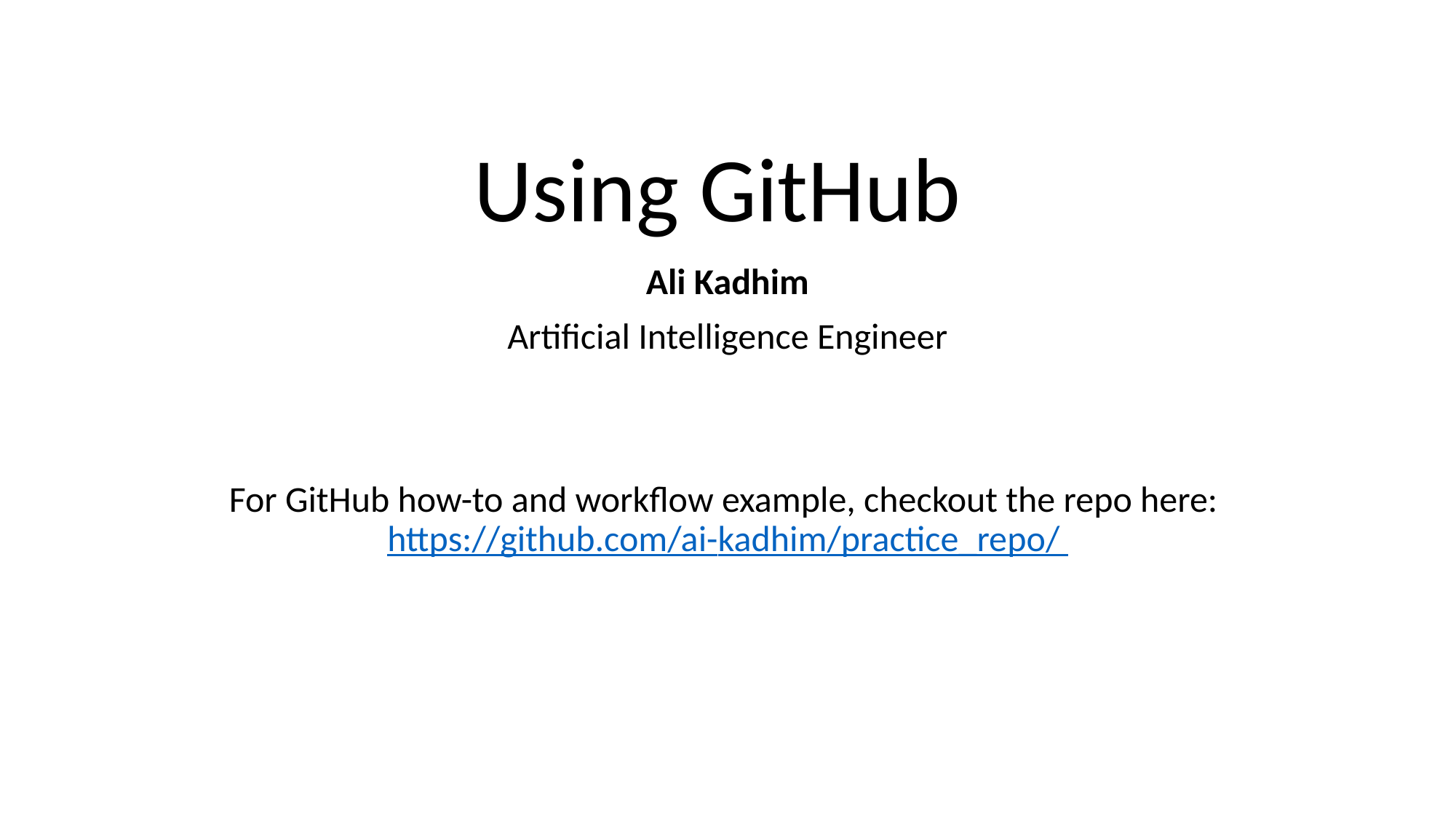

# Using GitHub
Ali Kadhim
Artificial Intelligence Engineer

For GitHub how-to and workflow example, checkout the repo here:
https://github.com/ai-kadhim/practice_repo/